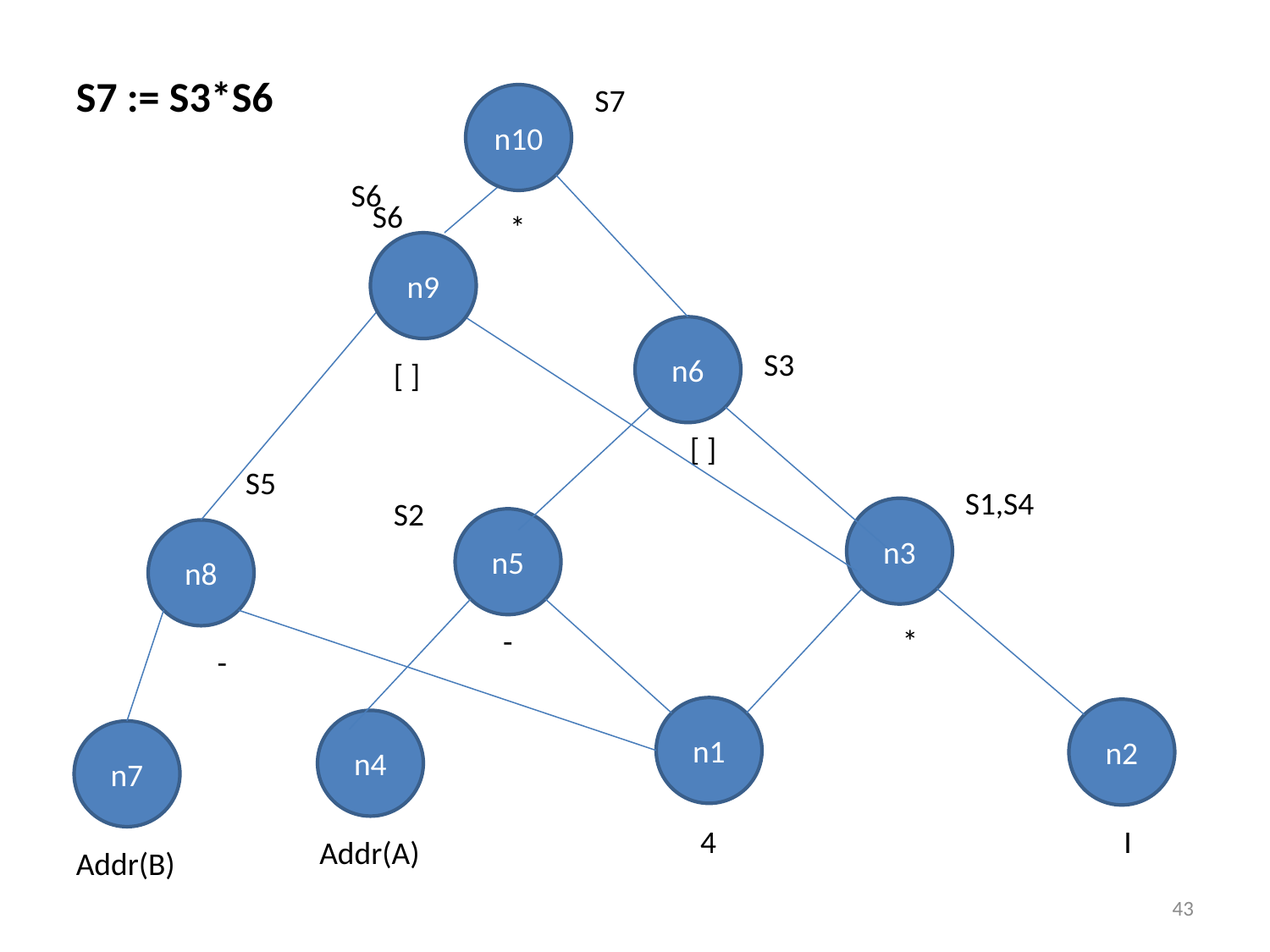

S7 := S3*S6
S7
n10
S6
S6
*
n9
n6
S3
[ ]
[ ]
S5
S1,S4
S2
n3
n5
n8
-
*
-
n1
n2
n4
n7
4
I
Addr(A)
Addr(B)
43